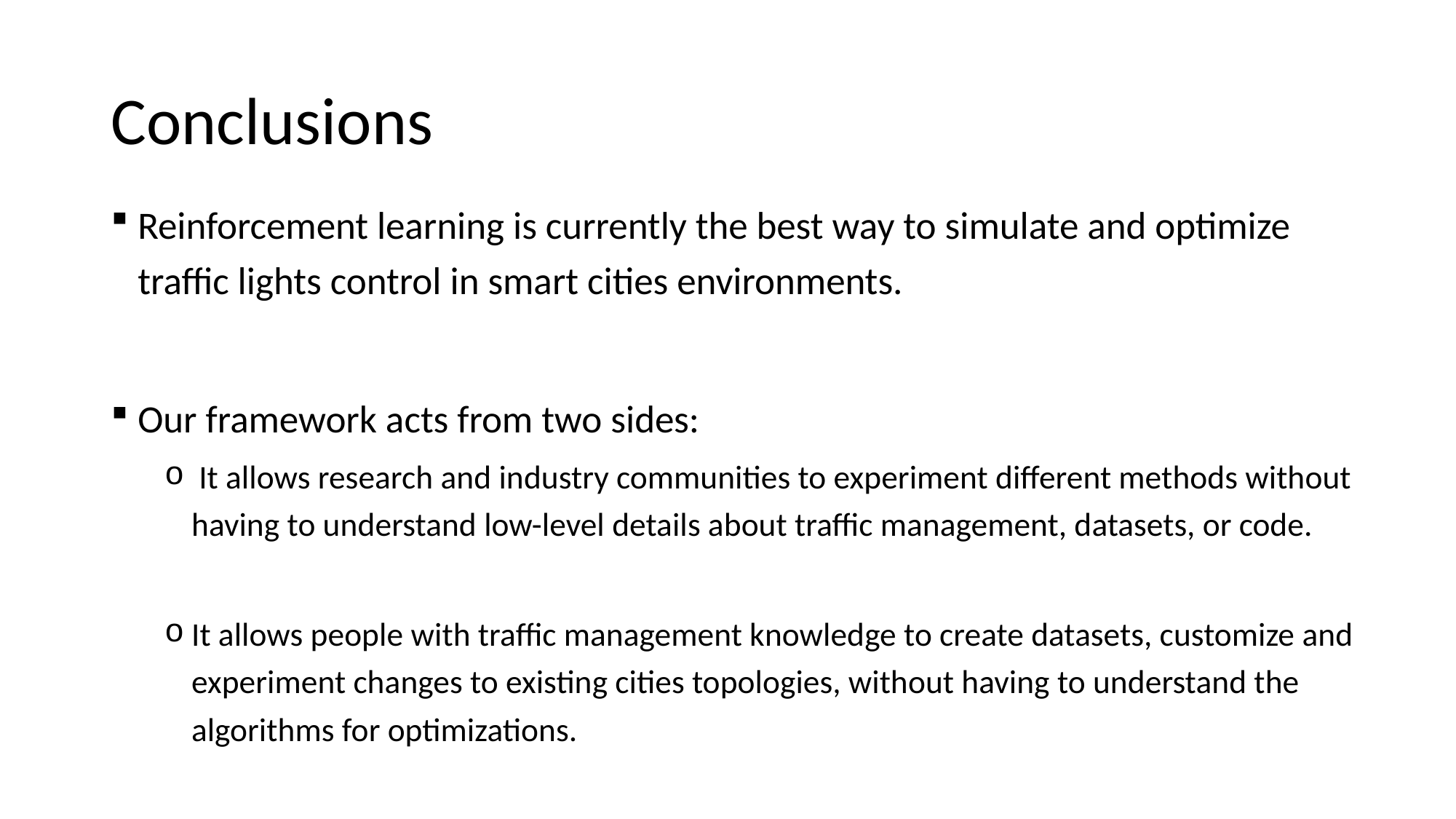

# Conclusions
Reinforcement learning is currently the best way to simulate and optimize traffic lights control in smart cities environments.

Our framework acts from two sides:
 It allows research and industry communities to experiment different methods without having to understand low-level details about traffic management, datasets, or code.

It allows people with traffic management knowledge to create datasets, customize and experiment changes to existing cities topologies, without having to understand the algorithms for optimizations.